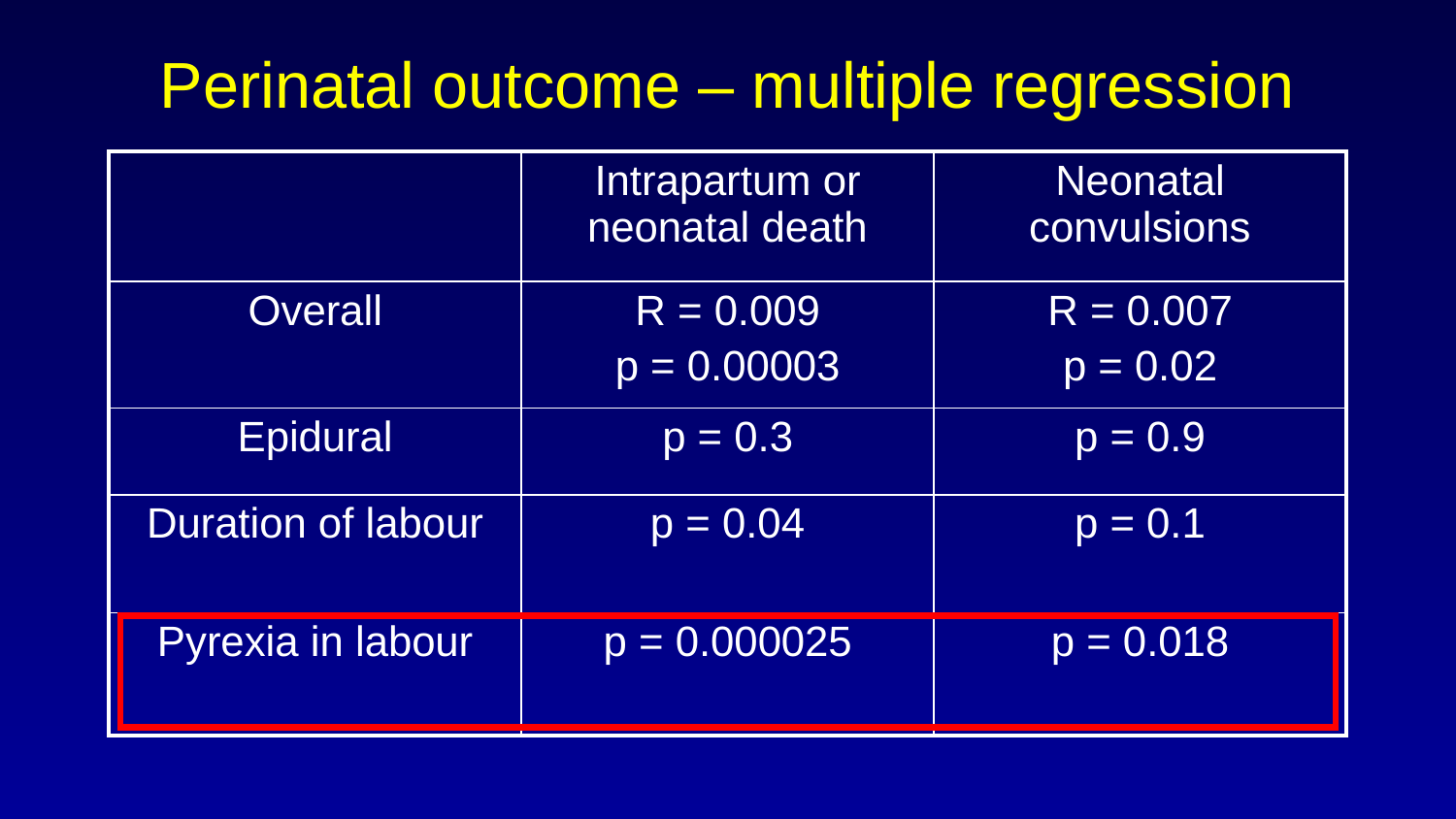

# Perinatal outcome – multiple regression
|  | Intrapartum or neonatal death | Neonatal convulsions |
| --- | --- | --- |
| Overall | R = 0.009 p = 0.00003 | R = 0.007 p = 0.02 |
| Epidural | p = 0.3 | p = 0.9 |
| Duration of labour | p = 0.04 | p = 0.1 |
| Pyrexia in labour | p = 0.000025 | p = 0.018 |